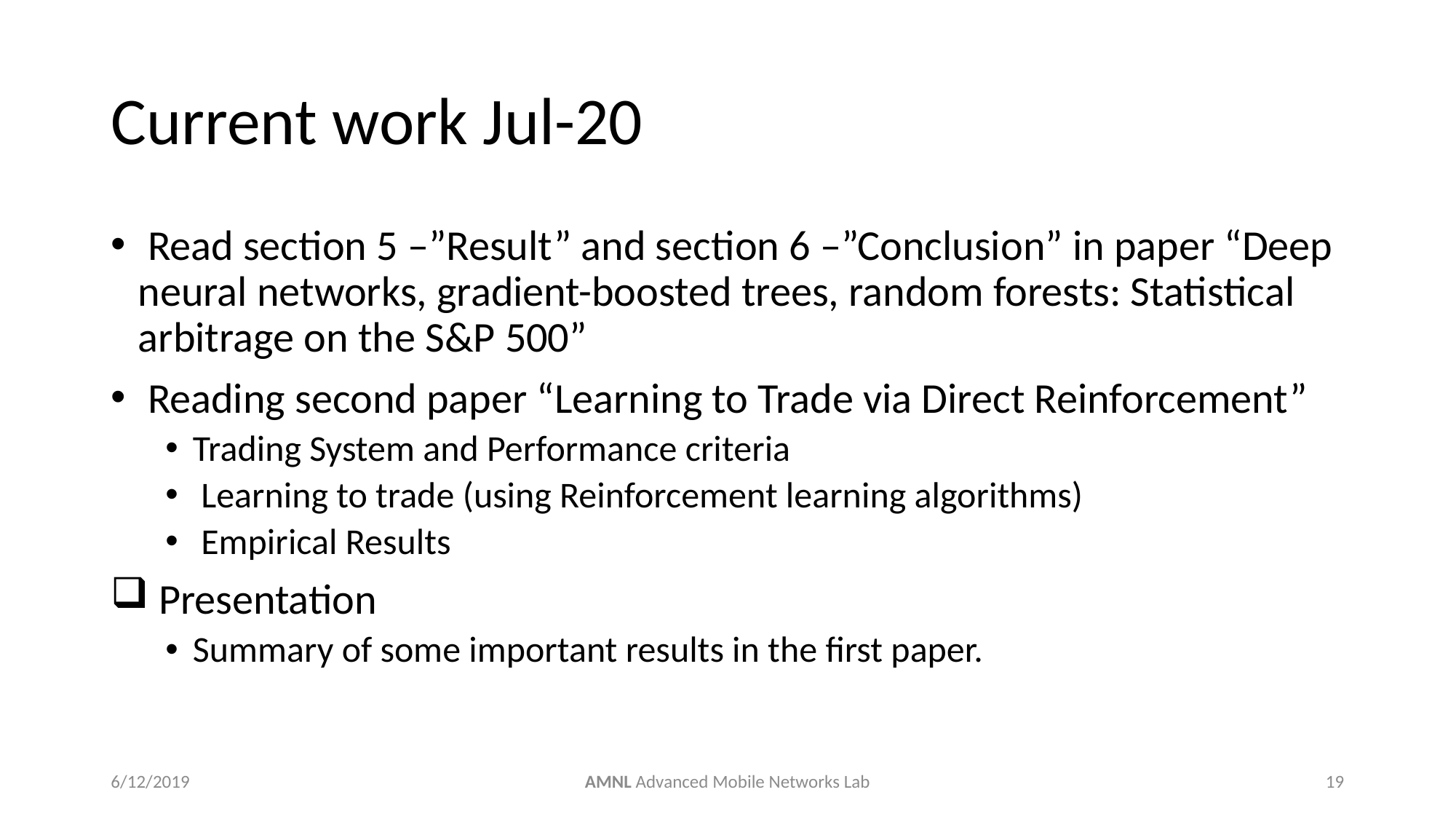

# Current work Jul-20
 Read section 5 –”Result” and section 6 –”Conclusion” in paper “Deep neural networks, gradient-boosted trees, random forests: Statistical arbitrage on the S&P 500”
 Reading second paper “Learning to Trade via Direct Reinforcement”
Trading System and Performance criteria
 Learning to trade (using Reinforcement learning algorithms)
 Empirical Results
 Presentation
Summary of some important results in the first paper.

6/12/2019
AMNL Advanced Mobile Networks Lab
19